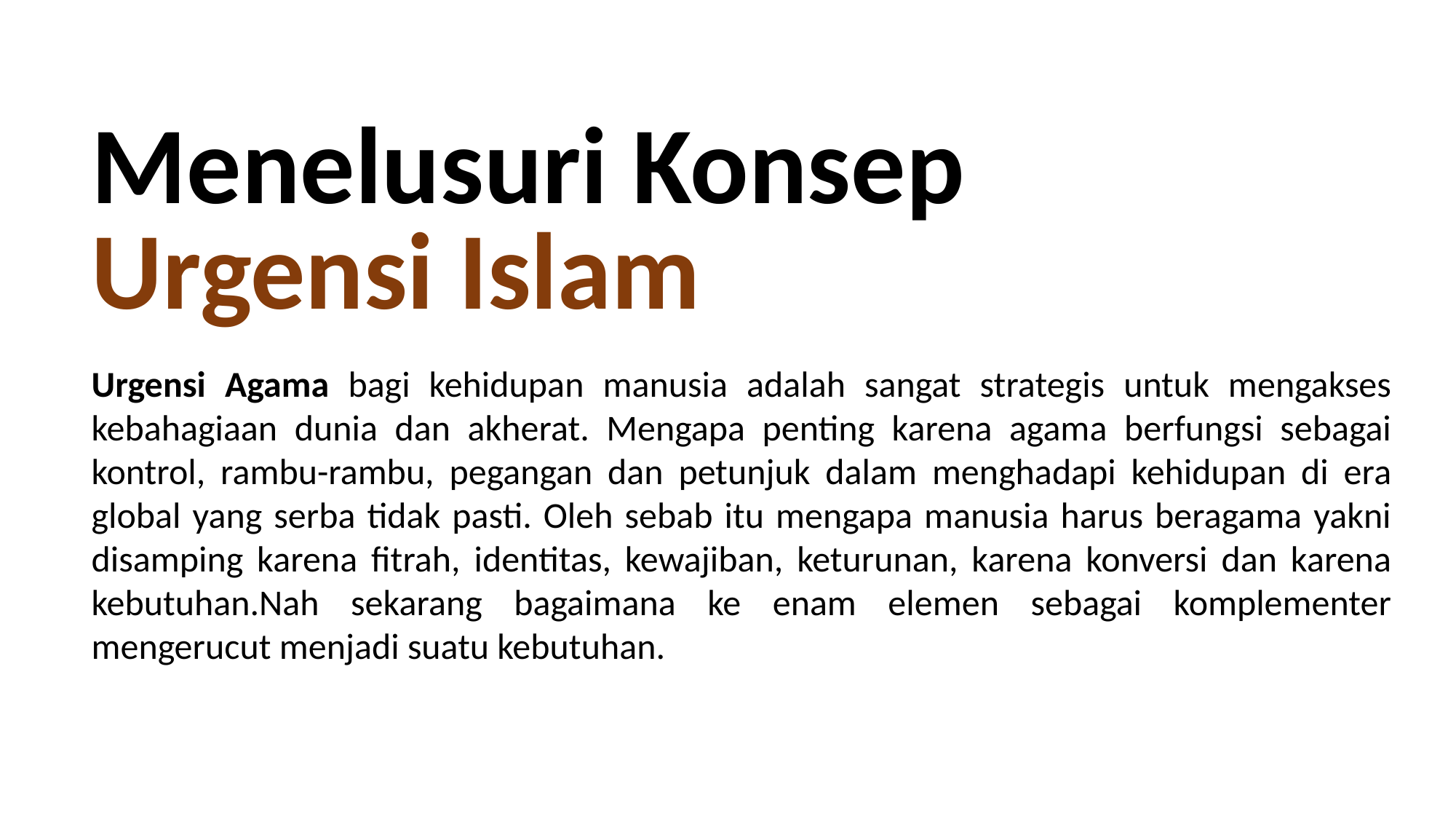

Menelusuri Konsep
Urgensi Islam
Urgensi Agama bagi kehidupan manusia adalah sangat strategis untuk mengakses kebahagiaan dunia dan akherat. Mengapa penting karena agama berfungsi sebagai kontrol, rambu-rambu, pegangan dan petunjuk dalam menghadapi kehidupan di era global yang serba tidak pasti. Oleh sebab itu mengapa manusia harus beragama yakni disamping karena fitrah, identitas, kewajiban, keturunan, karena konversi dan karena kebutuhan.Nah sekarang bagaimana ke enam elemen sebagai komplementer mengerucut menjadi suatu kebutuhan.